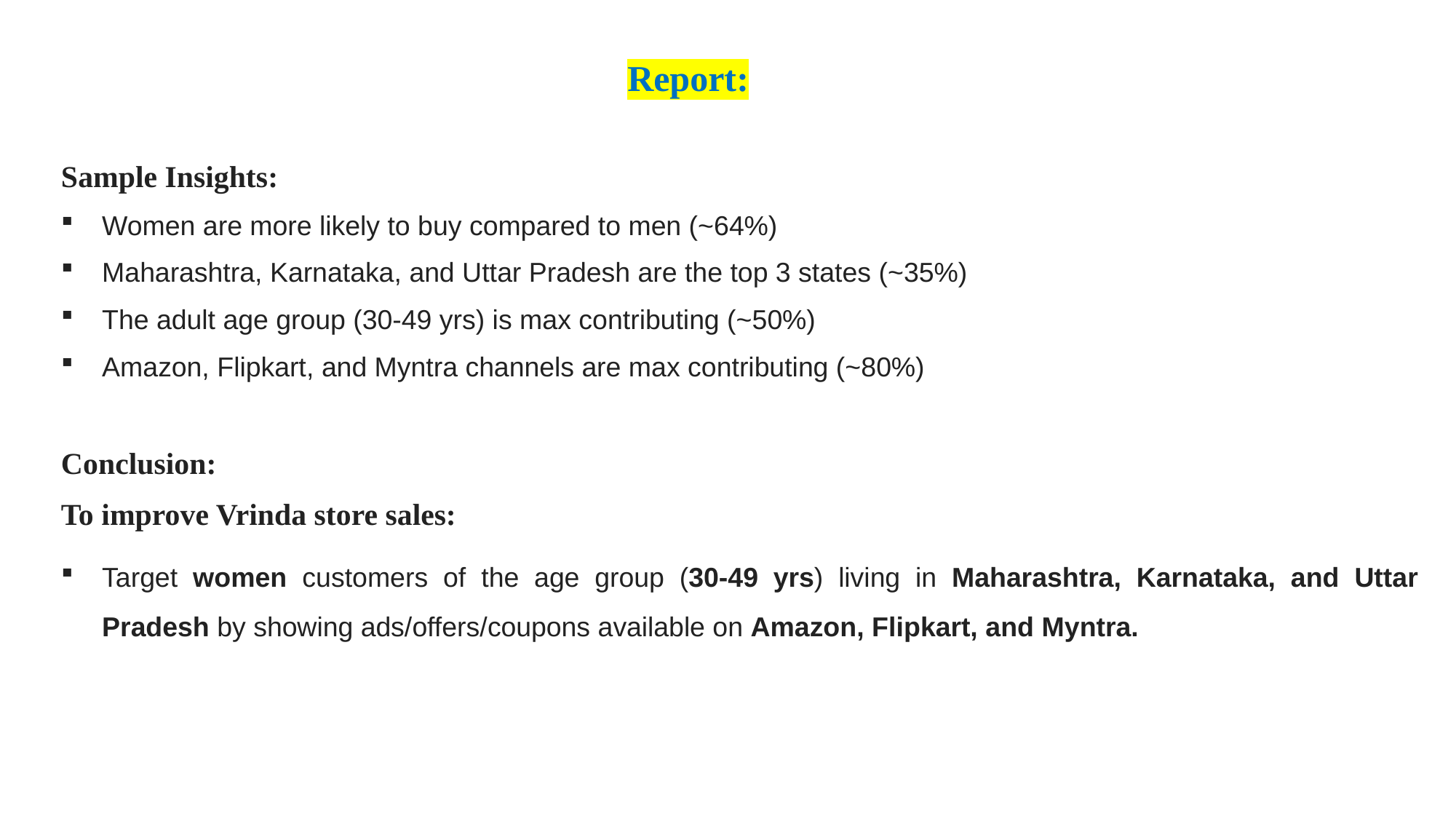

Report:
Sample Insights:
Women are more likely to buy compared to men (~64%)
Maharashtra, Karnataka, and Uttar Pradesh are the top 3 states (~35%)
The adult age group (30-49 yrs) is max contributing (~50%)
Amazon, Flipkart, and Myntra channels are max contributing (~80%)

Conclusion:
To improve Vrinda store sales:
Target women customers of the age group (30-49 yrs) living in Maharashtra, Karnataka, and Uttar Pradesh by showing ads/offers/coupons available on Amazon, Flipkart, and Myntra.